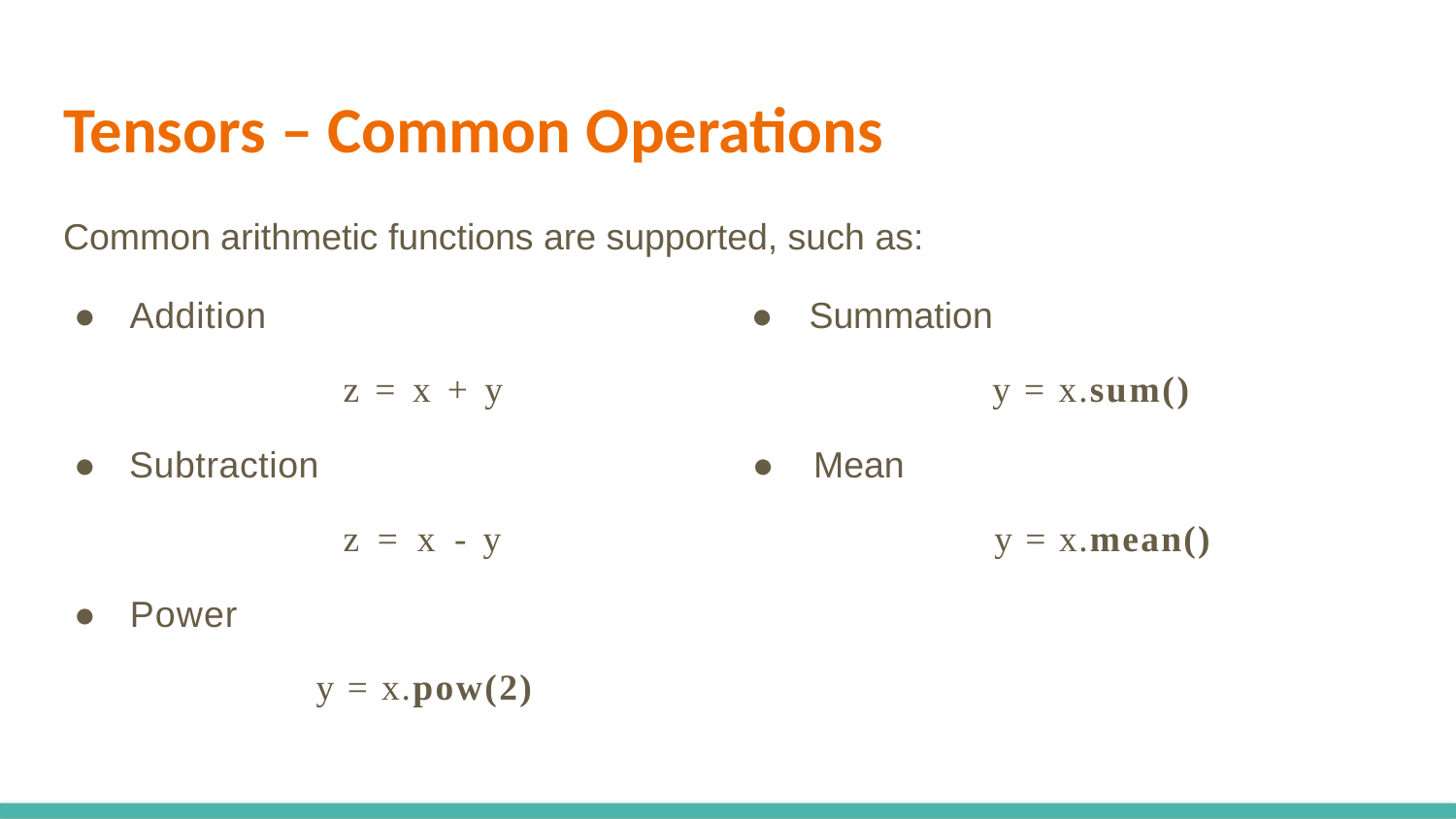

Tensors – Common Operations

Common arithmetic functions are supported, such as:
●   Addition	●   Summation
z = x + y	y = x.sum()
●   Subtraction	●   Mean
z = x - y	y = x.mean()
●   Power
y = x.pow(2)